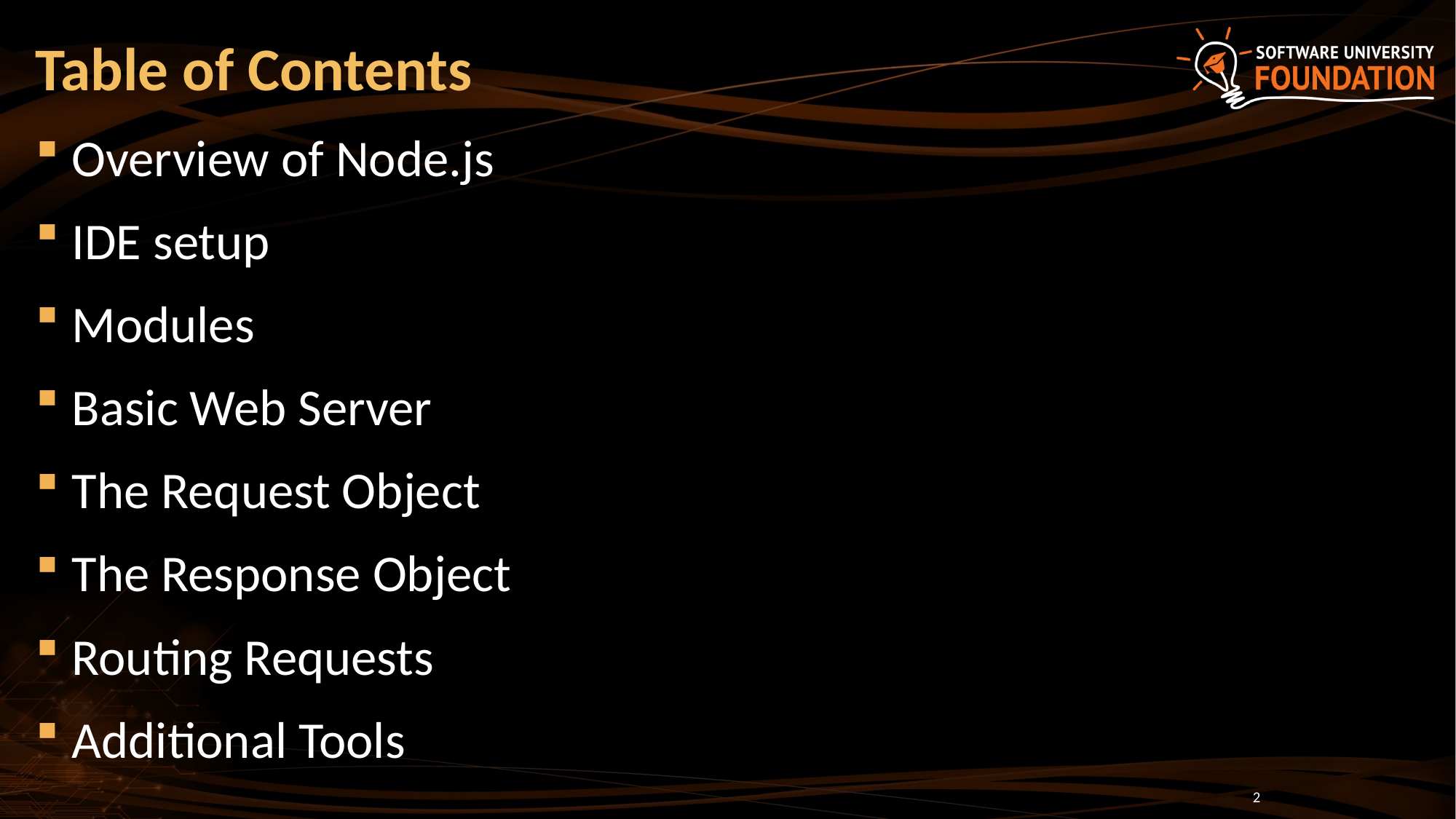

# Table of Contents
Overview of Node.js
IDE setup
Modules
Basic Web Server
The Request Object
The Response Object
Routing Requests
Additional Tools
2